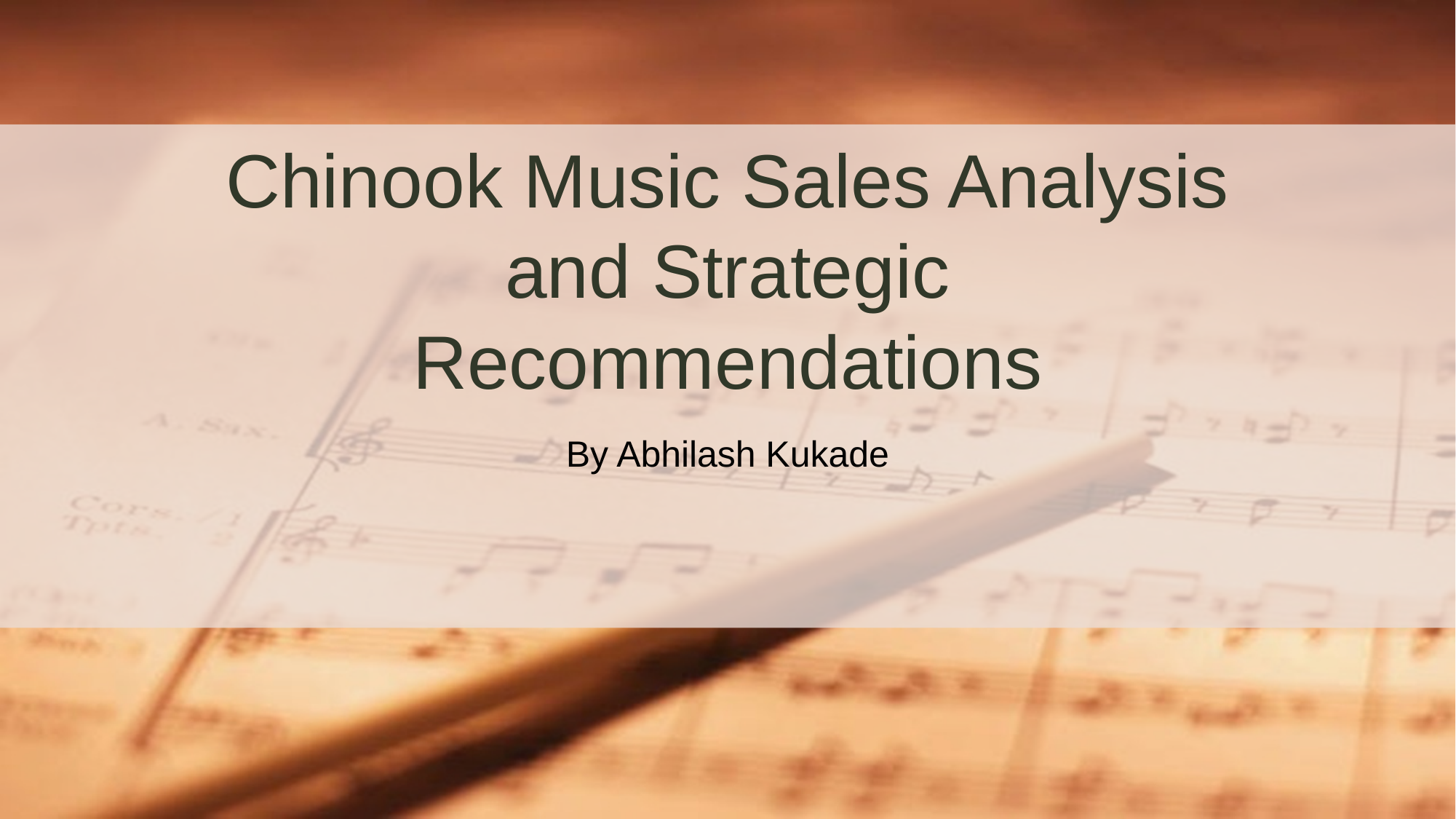

# Chinook Music Sales Analysis and Strategic Recommendations
By Abhilash Kukade